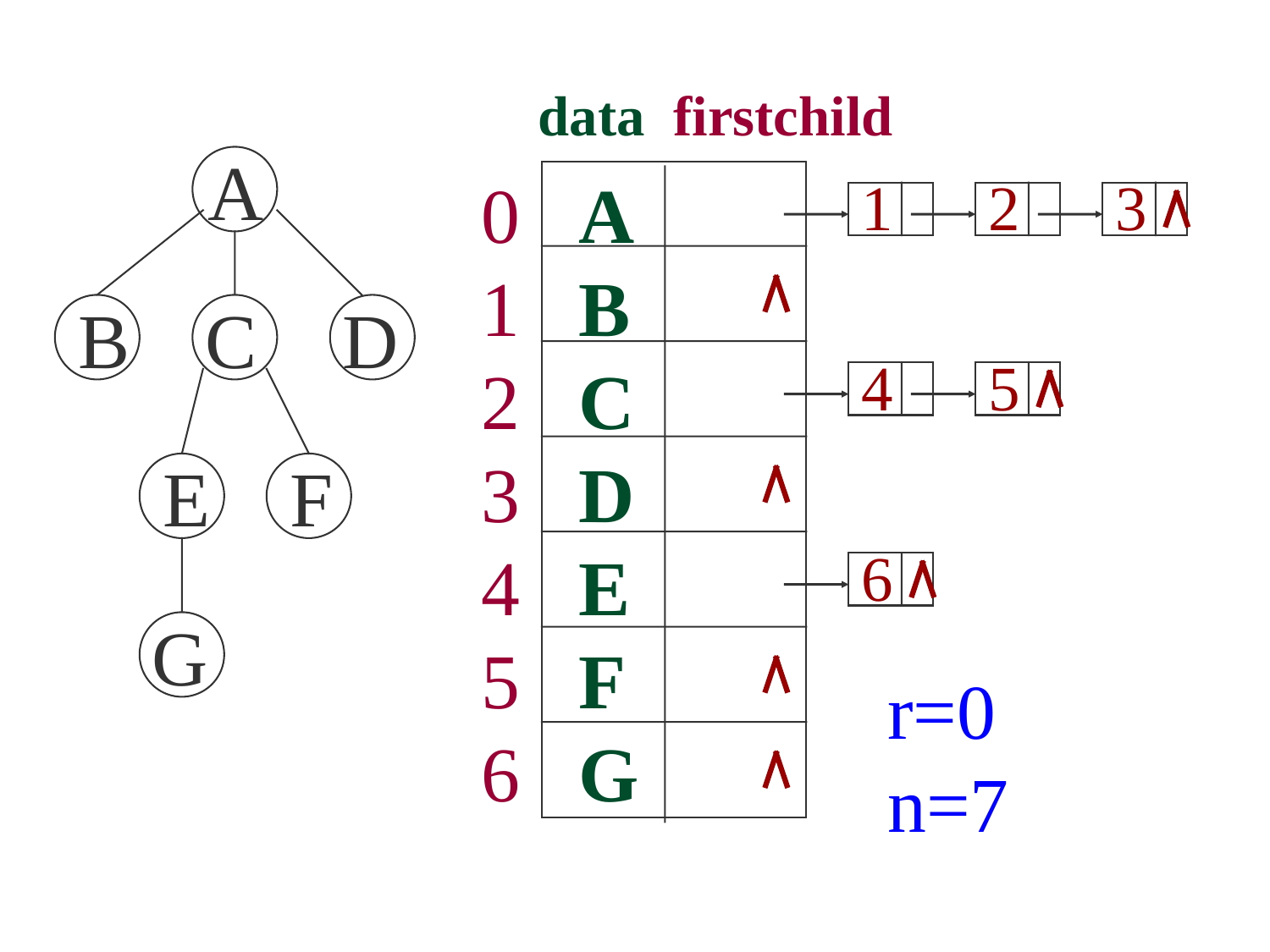

data  firstchild
A

B
C
D

E
F

G

0   A
1   B
2   C
3   D
4   E
5   F
6   G

  1      2      3

4      5

6

r=0
n=7